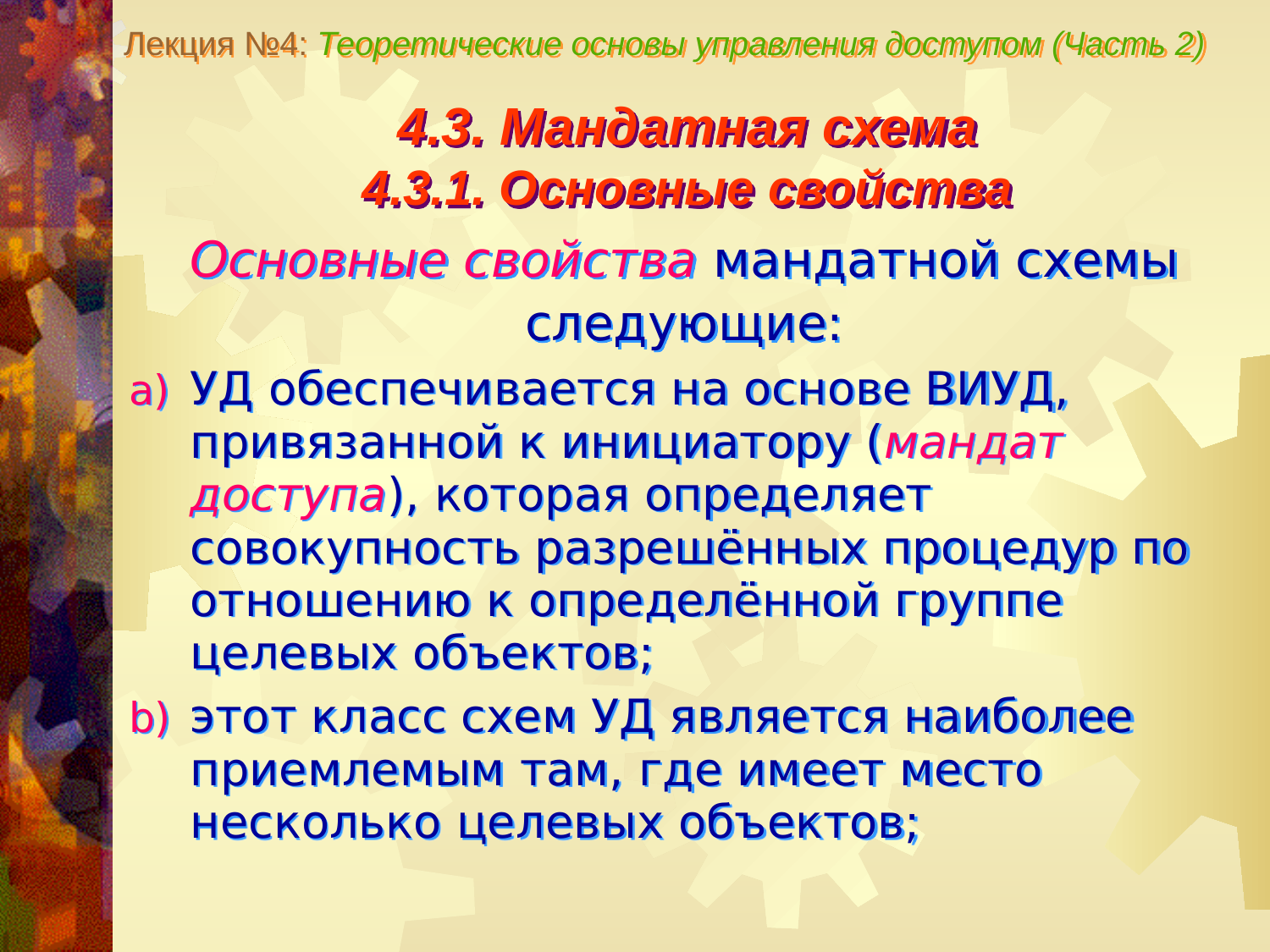

Лекция №4: Теоретические основы управления доступом (Часть 2)
4.3. Мандатная схема
4.3.1. Основные свойства
Основные свойства мандатной схемы следующие:
УД обеспечивается на основе ВИУД, привязанной к инициатору (мандат доступа), которая определяет совокупность разрешённых процедур по отношению к определённой группе целевых объектов;
этот класс схем УД является наиболее приемлемым там, где имеет место несколько целевых объектов;